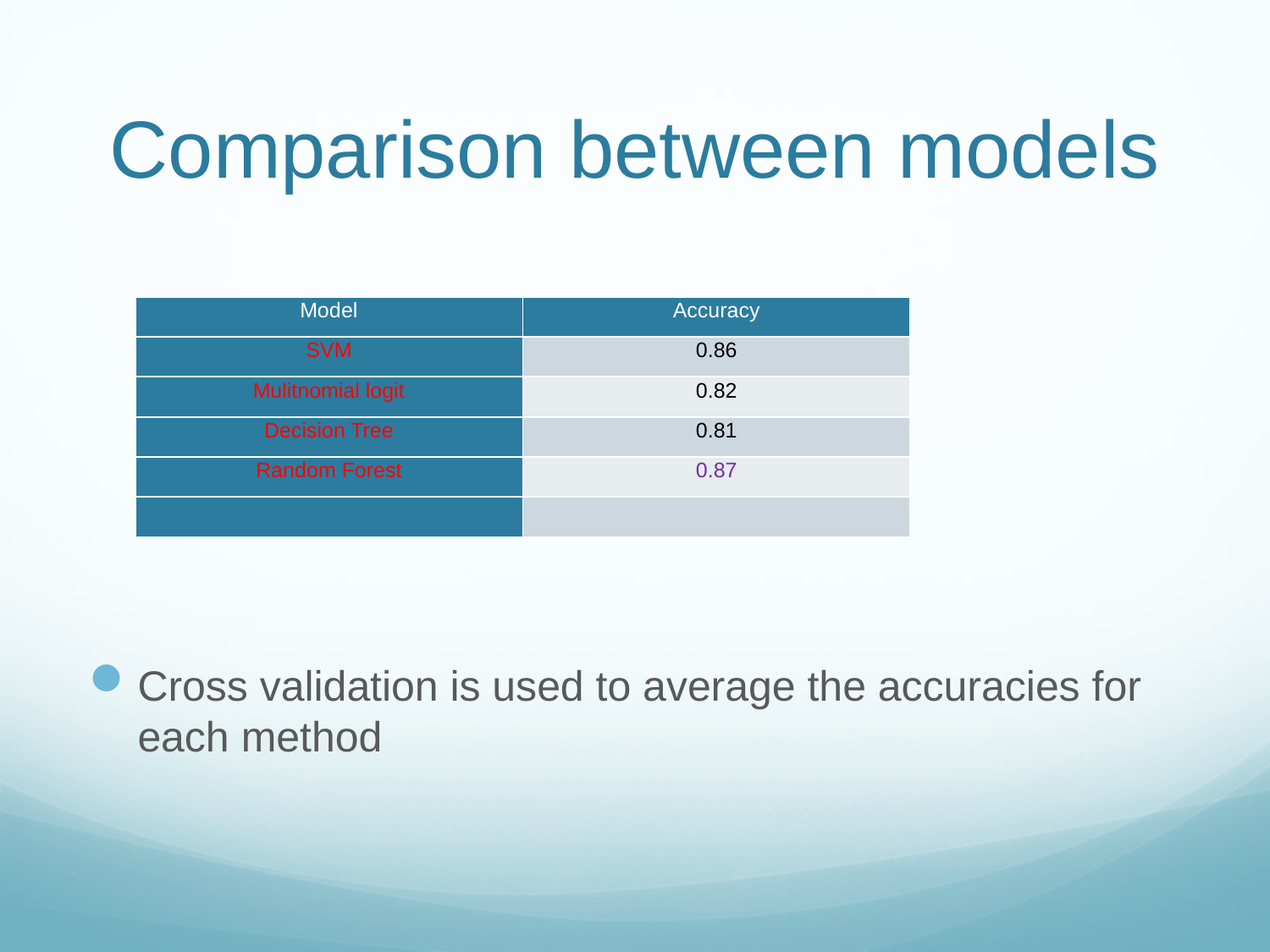

# Comparison between models

Cross validation is used to average the accuracies for each method

| Model | Accuracy |
| --- | --- |
| SVM | 0.86 |
| Mulitnomial logit | 0.82 |
| Decision Tree | 0.81 |
| Random Forest | 0.87 |
|  |  |